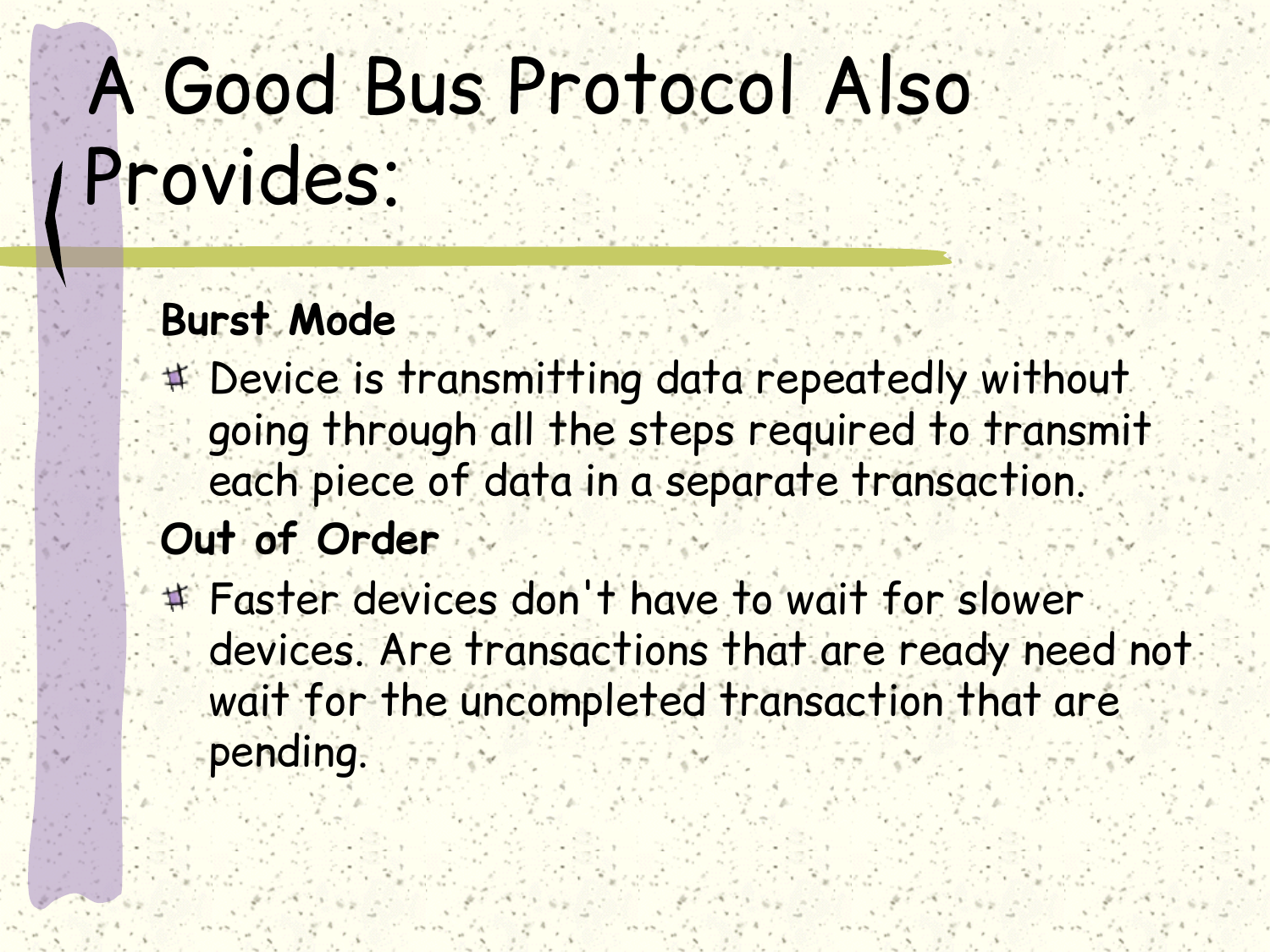

# A Good Bus Protocol Also Provides:
Burst Mode
Device is transmitting data repeatedly without going through all the steps required to transmit each piece of data in a separate transaction.
Out of Order
Faster devices don't have to wait for slower devices. Are transactions that are ready need not wait for the uncompleted transaction that are pending.